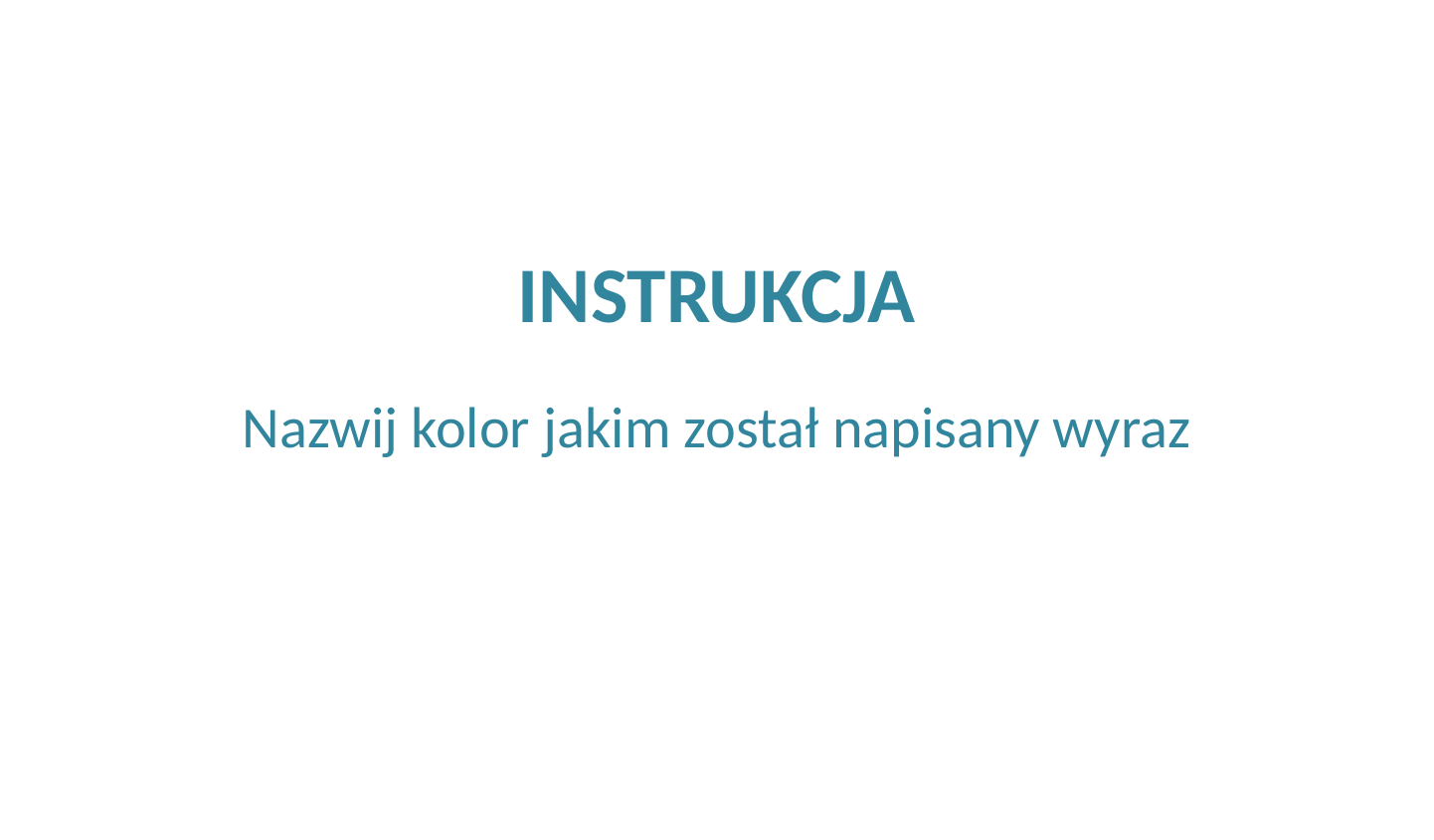

# INSTRUKCJA
Nazwij kolor jakim został napisany wyraz